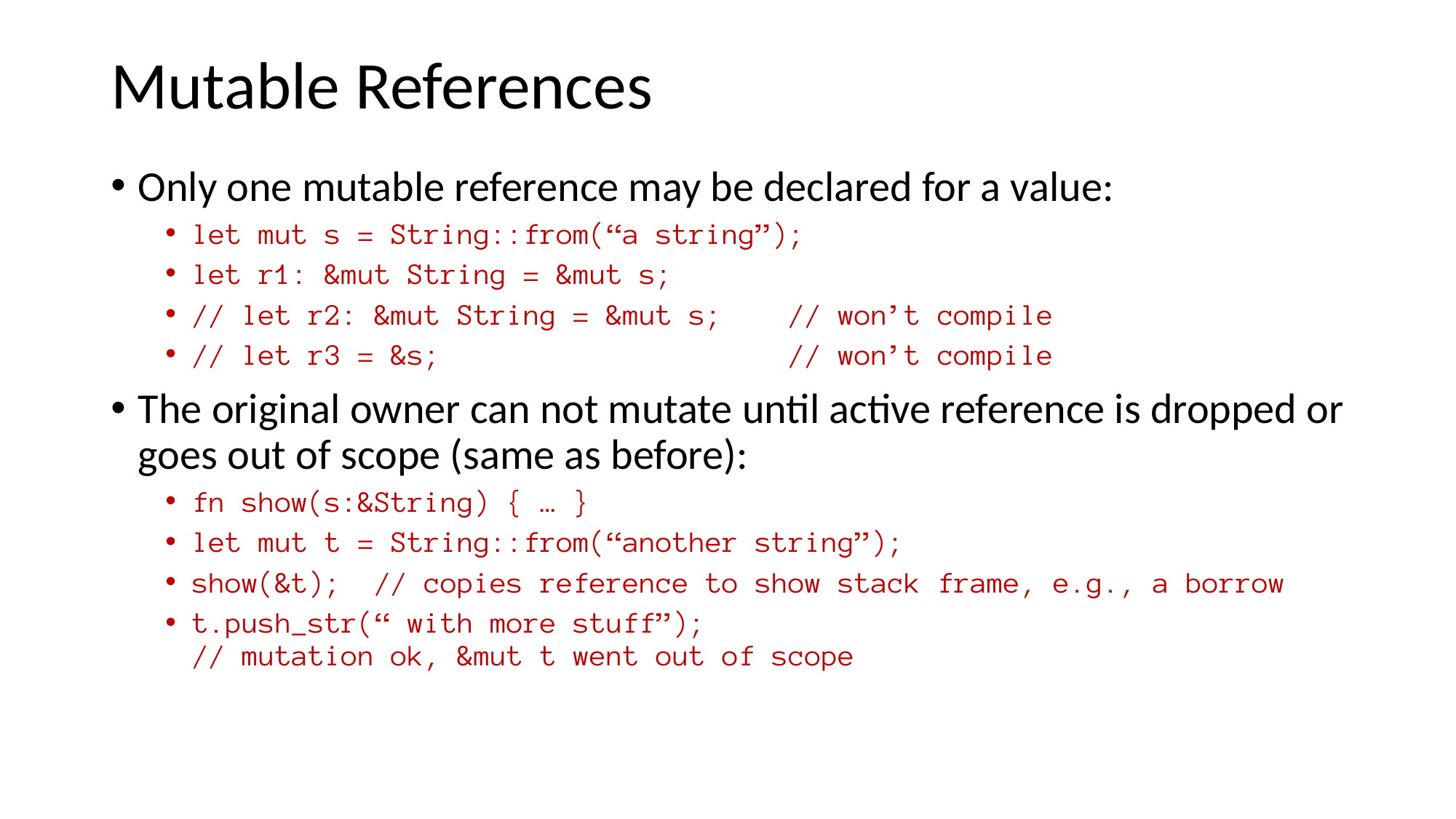

# Mutable References
Only one mutable reference may be declared for a value:
let mut s = String::from(“a string”);
let r1: &mut String = &mut s;
// let r2: &mut String = &mut s;    // won’t compile
// let r3 = &s;                     // won’t compile
The original owner can not mutate until active reference is dropped or goes out of scope (same as before):
fn show(s:&String) { … }
let mut t = String::from(“another string”);
show(&t);  // copies reference to show stack frame, e.g., a borrow
t.push_str(“ with more stuff”);
// mutation ok, &mut t went out of scope